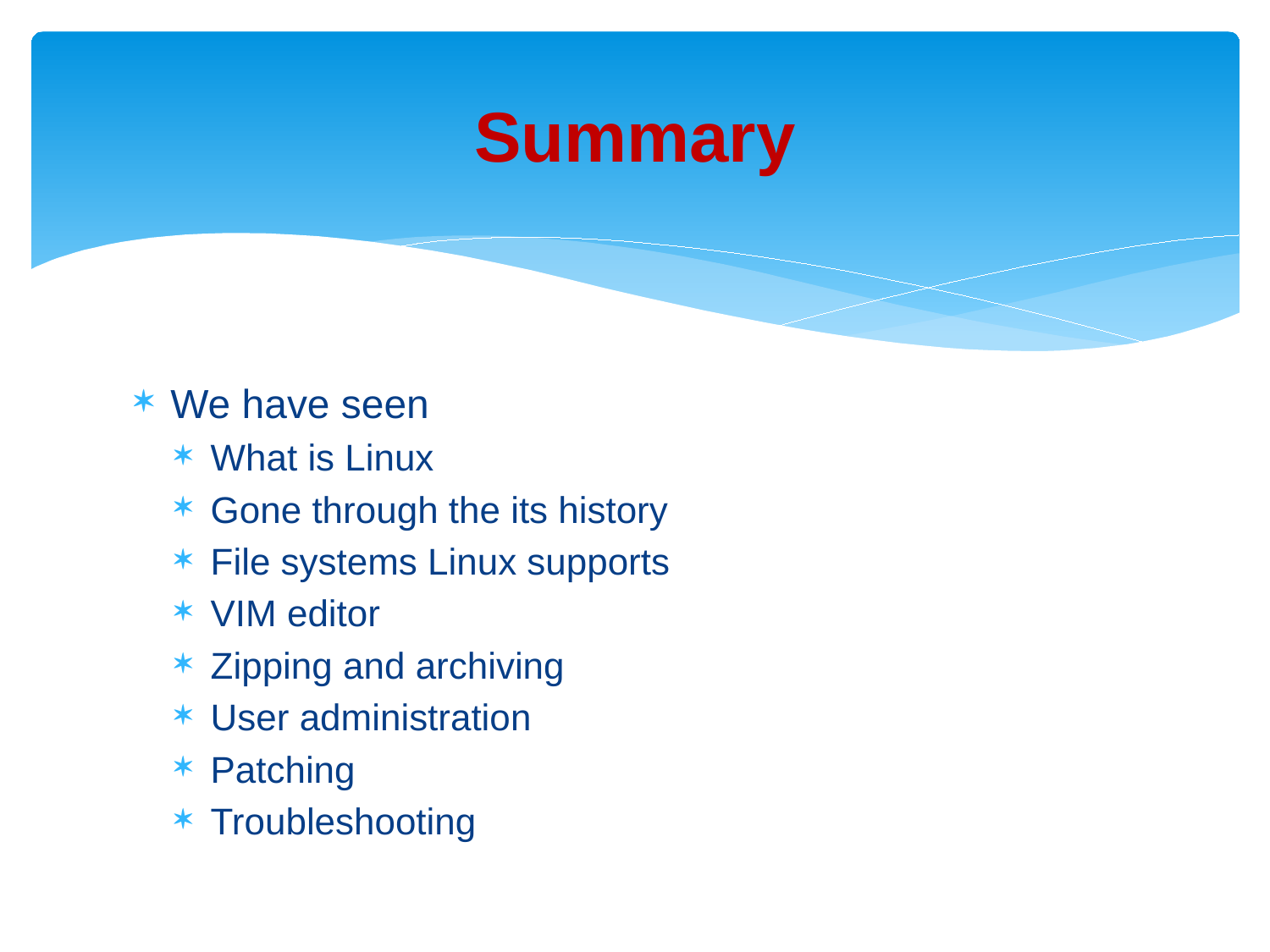

# Summary
We have seen
What is Linux
Gone through the its history
File systems Linux supports
VIM editor
Zipping and archiving
User administration
Patching
Troubleshooting